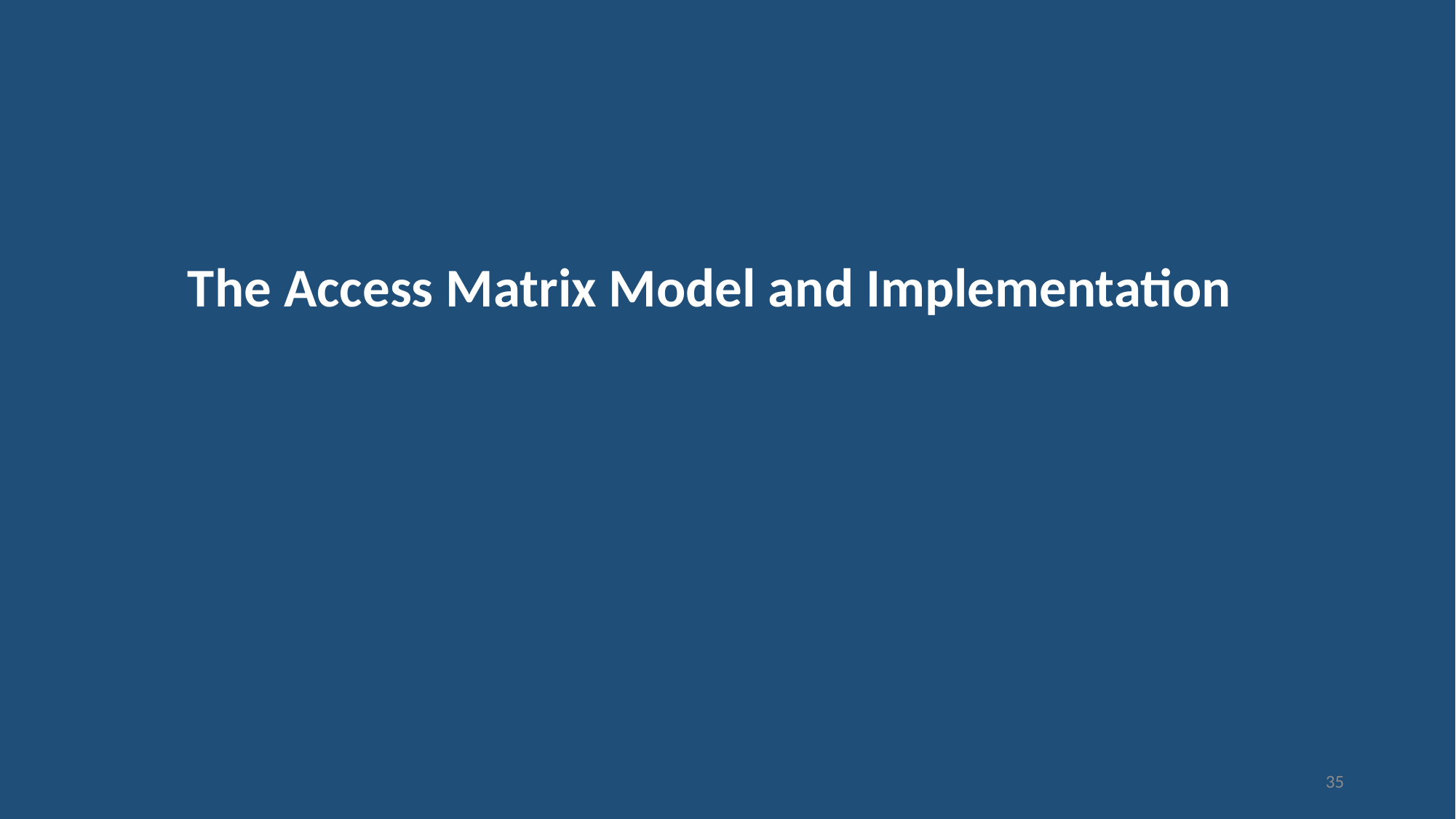

The Access Matrix Model and Implementation
35